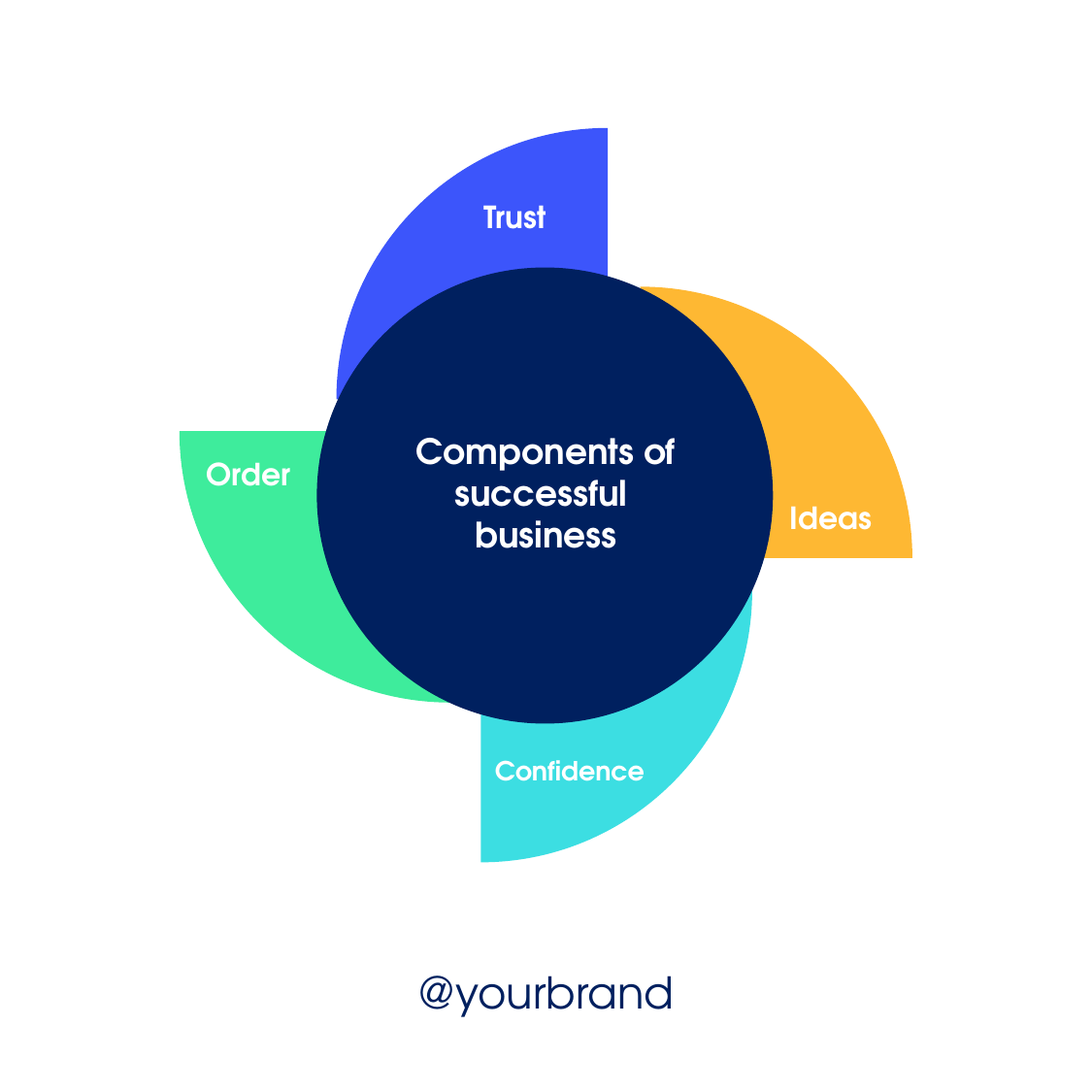

Trust
Components of successful
business
Order
Ideas
Confidence
@yourbrand